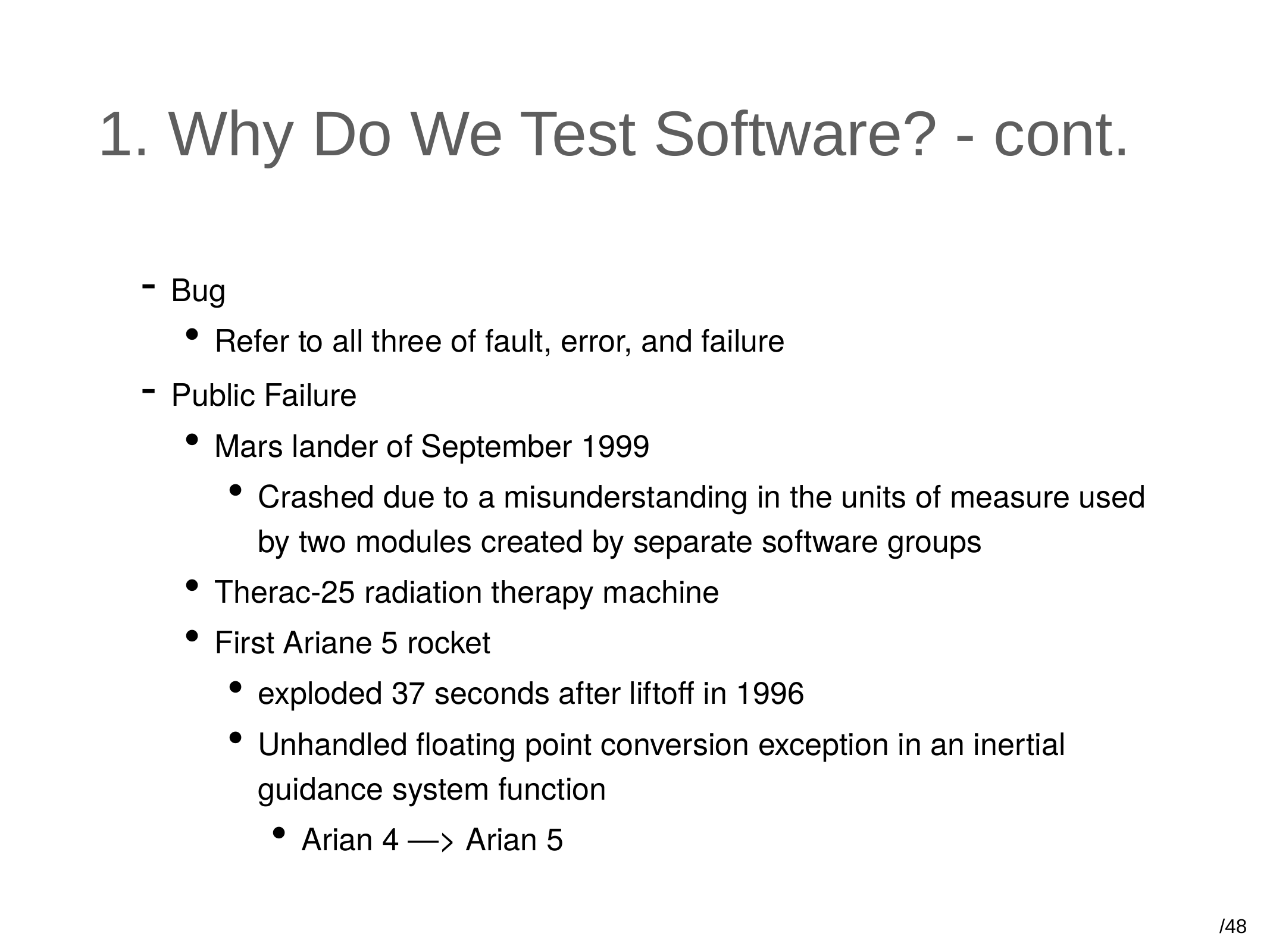

# 1. Why Do We Test Software? - cont.
Bug
Refer to all three of fault, error, and failure
Public Failure
Mars lander of September 1999
Crashed due to a misunderstanding in the units of measure used by two modules created by separate software groups
Therac-25 radiation therapy machine
First Ariane 5 rocket
exploded 37 seconds after liftoff in 1996
Unhandled floating point conversion exception in an inertial guidance system function
Arian 4 —> Arian 5
6